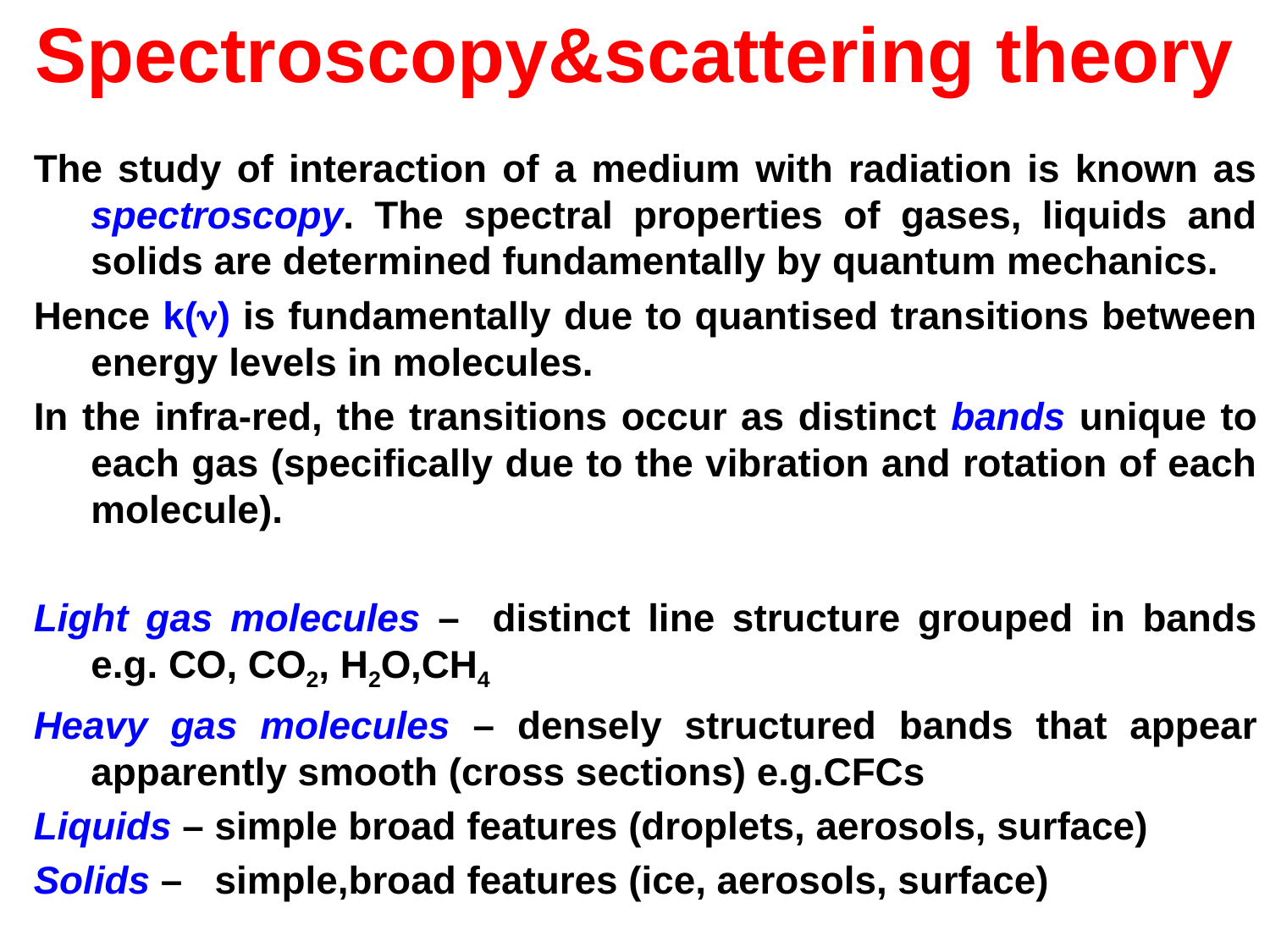

# Spectroscopy&scattering theory
The study of interaction of a medium with radiation is known as spectroscopy. The spectral properties of gases, liquids and solids are determined fundamentally by quantum mechanics.
Hence k(ν) is fundamentally due to quantised transitions between energy levels in molecules.
In the infra-red, the transitions occur as distinct bands unique to each gas (specifically due to the vibration and rotation of each molecule).

Light gas molecules –	distinct line structure grouped in bands e.g. CO, CO2, H2O,CH4
Heavy gas molecules – densely structured bands that appear apparently smooth (cross sections) e.g.CFCs
Liquids – simple broad features (droplets, aerosols, surface)
Solids –   simple,broad features (ice, aerosols, surface)